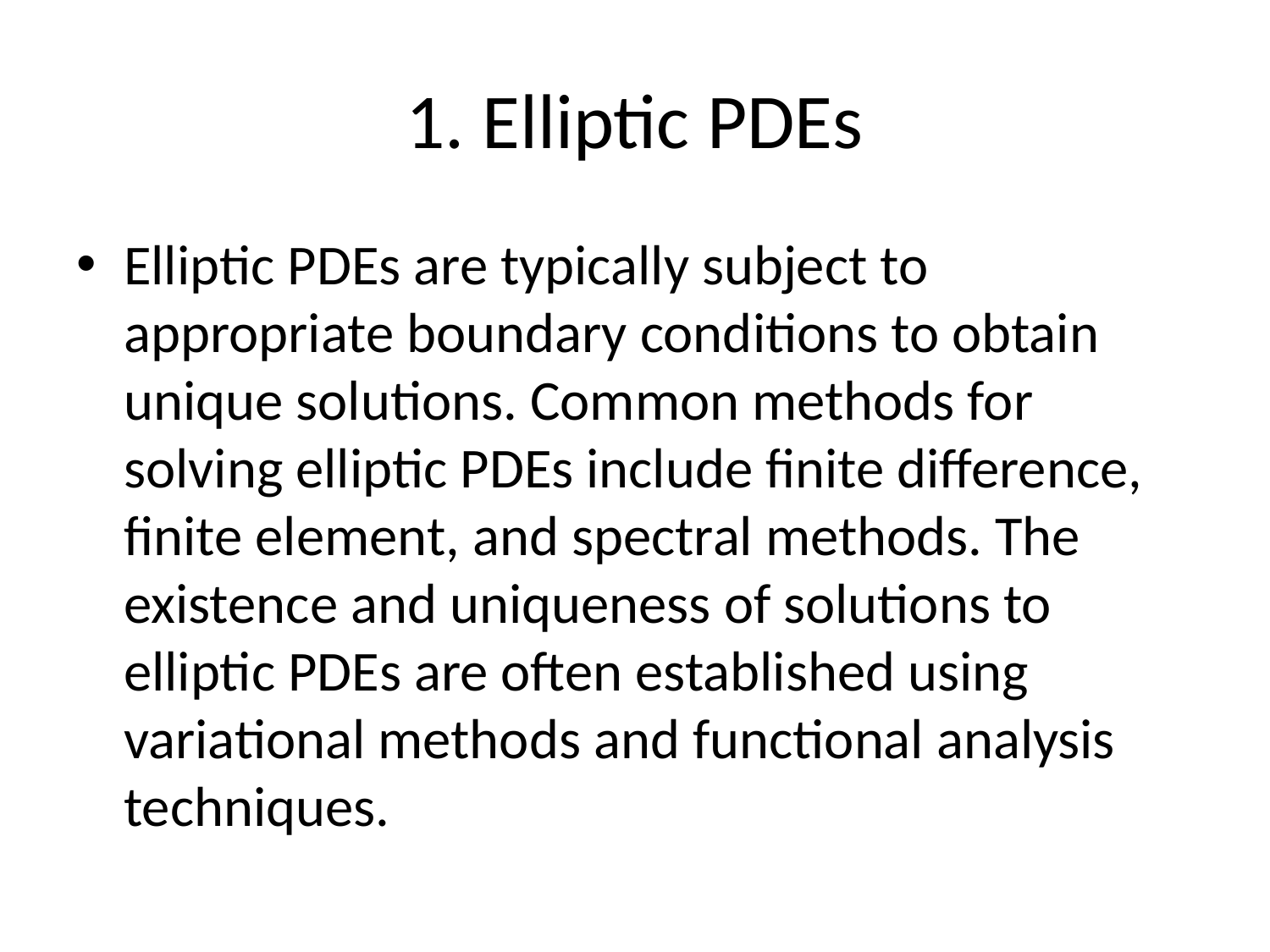

# 1. Elliptic PDEs
Elliptic PDEs are typically subject to appropriate boundary conditions to obtain unique solutions. Common methods for solving elliptic PDEs include finite difference, finite element, and spectral methods. The existence and uniqueness of solutions to elliptic PDEs are often established using variational methods and functional analysis techniques.